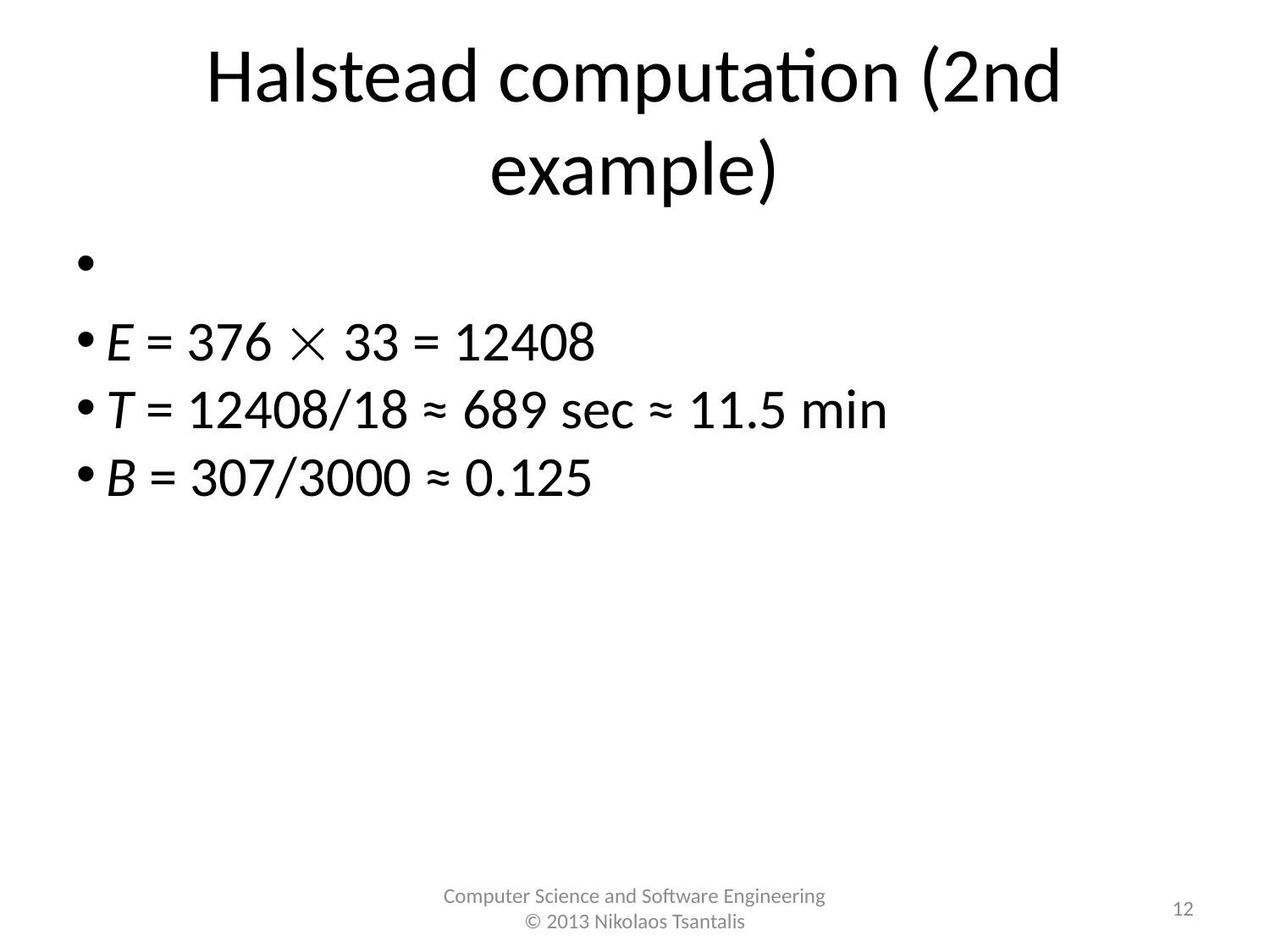

Halstead computation (2nd example)

E = 376 × 33 = 12408
T = 12408/18 ≈ 689 sec ≈ 11.5 min
B = 307/3000 ≈ 0.125

12